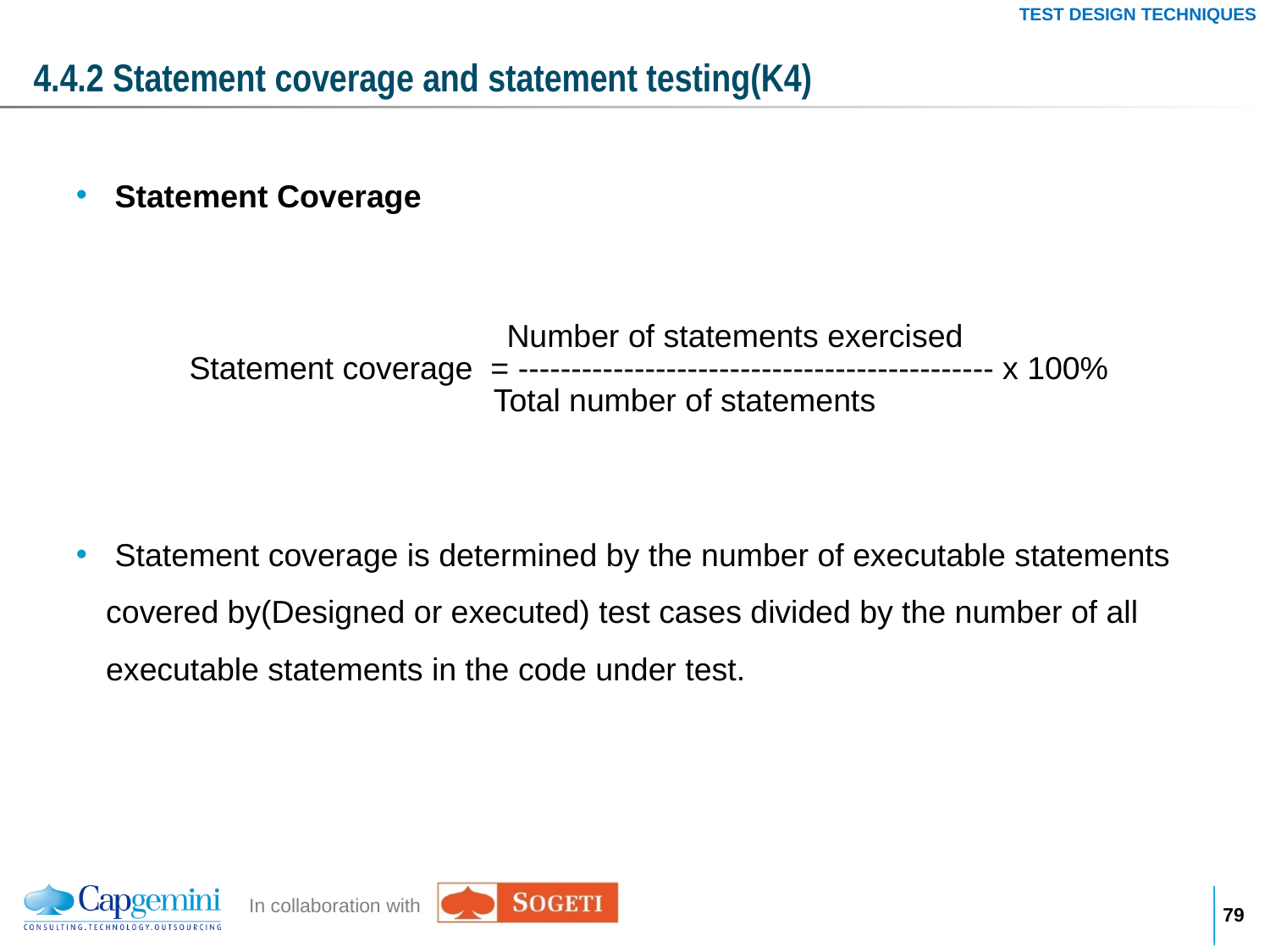

TEST DESIGN TECHNIQUES
# 4.4.2 Statement coverage and statement testing(K4)
 Statement Coverage

  	     Number of statements exercised
Statement coverage  = --------------------------------------------- x 100%
        Total number of statements

 Statement coverage is determined by the number of executable statements covered by(Designed or executed) test cases divided by the number of all executable statements in the code under test.

79